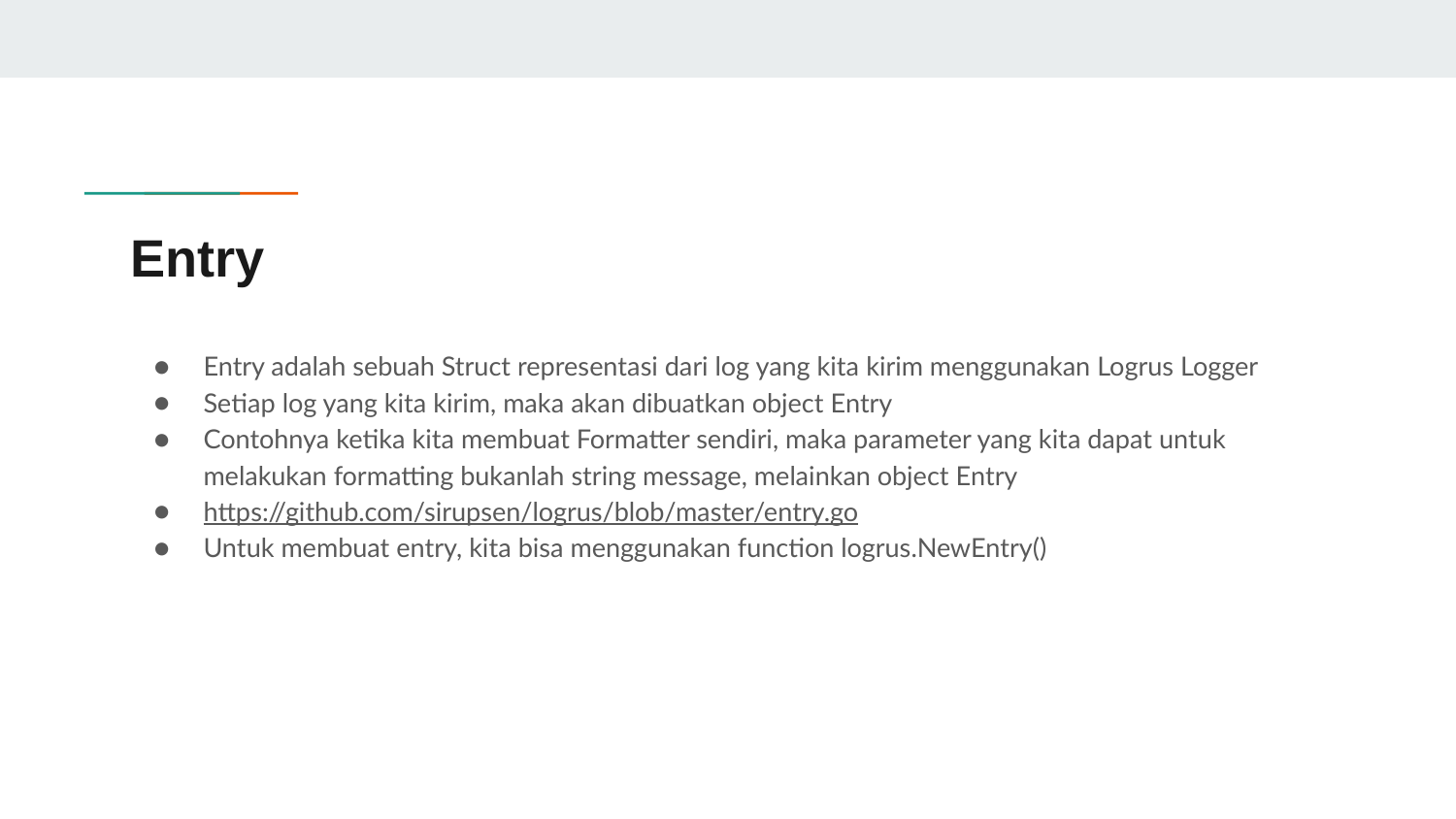

# Entry
Entry adalah sebuah Struct representasi dari log yang kita kirim menggunakan Logrus Logger
Setiap log yang kita kirim, maka akan dibuatkan object Entry
Contohnya ketika kita membuat Formatter sendiri, maka parameter yang kita dapat untuk melakukan formatting bukanlah string message, melainkan object Entry
https://github.com/sirupsen/logrus/blob/master/entry.go
Untuk membuat entry, kita bisa menggunakan function logrus.NewEntry()